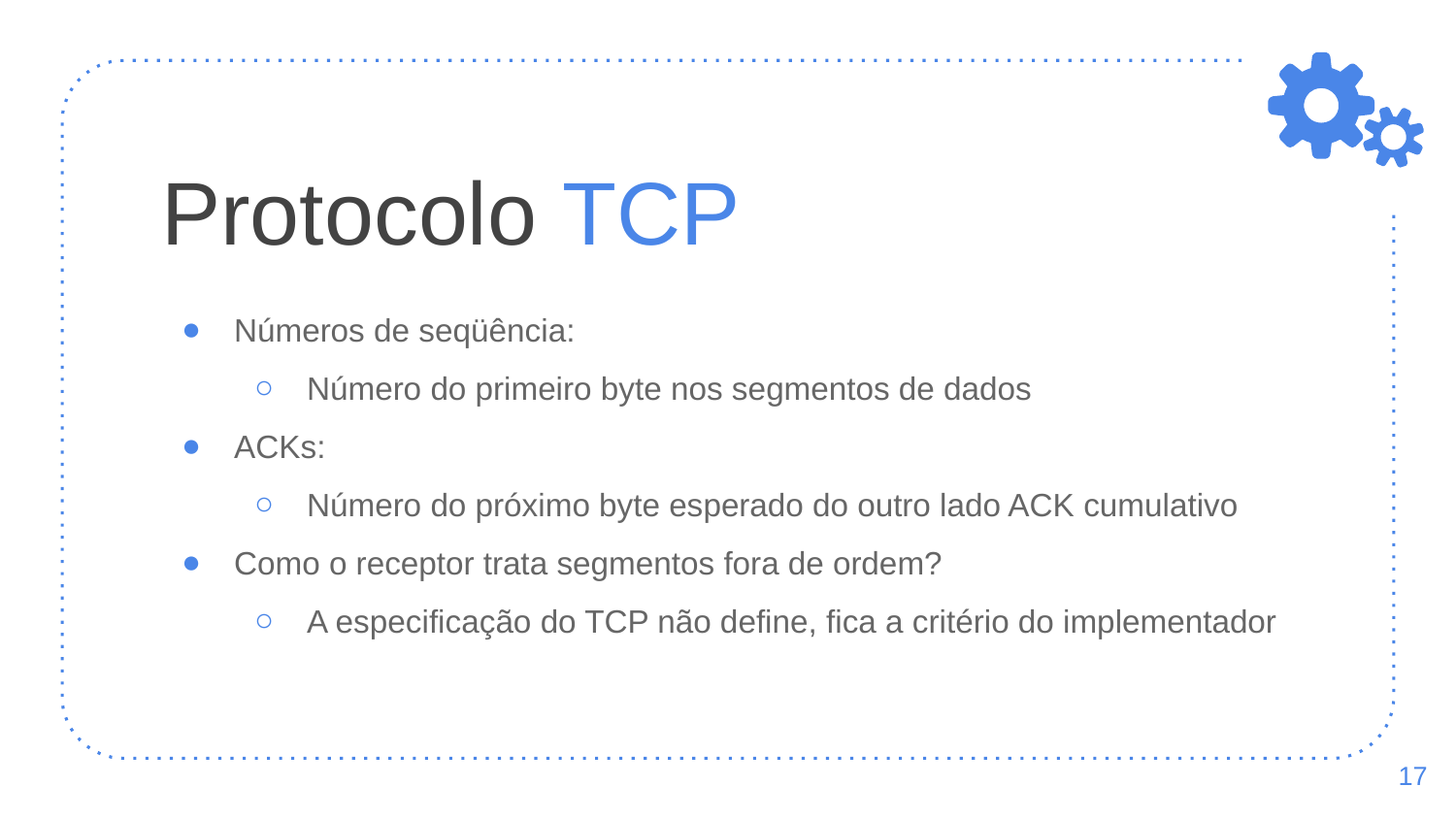

# Protocolo TCP
Números de seqüência:
Número do primeiro byte nos segmentos de dados
ACKs:
Número do próximo byte esperado do outro lado ACK cumulativo
Como o receptor trata segmentos fora de ordem?
A especificação do TCP não define, fica a critério do implementador
17